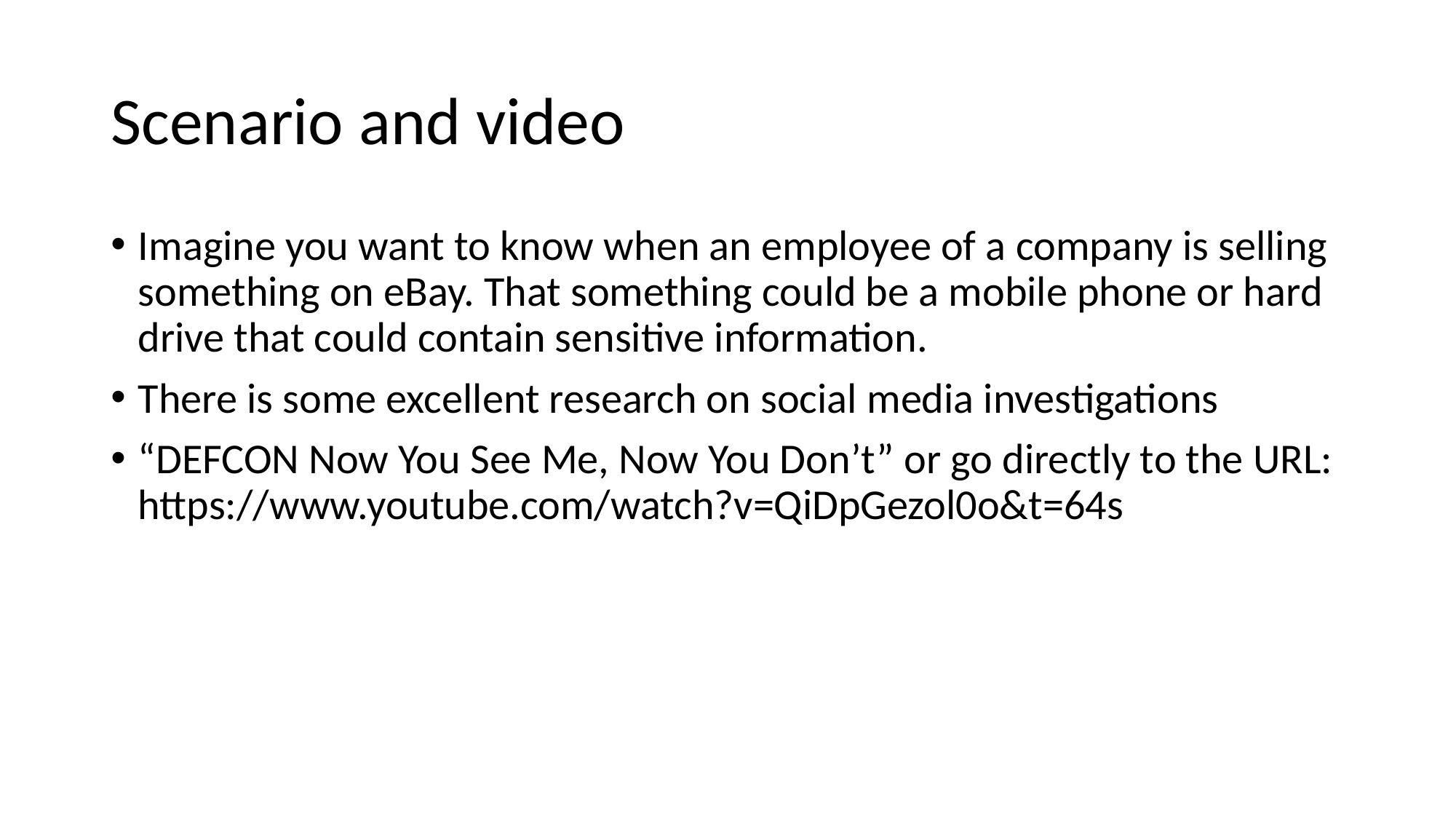

# Scenario and video
Imagine you want to know when an employee of a company is selling something on eBay. That something could be a mobile phone or hard drive that could contain sensitive information.
There is some excellent research on social media investigations
“DEFCON Now You See Me, Now You Don’t” or go directly to the URL: https://www.youtube.com/watch?v=QiDpGezol0o&t=64s